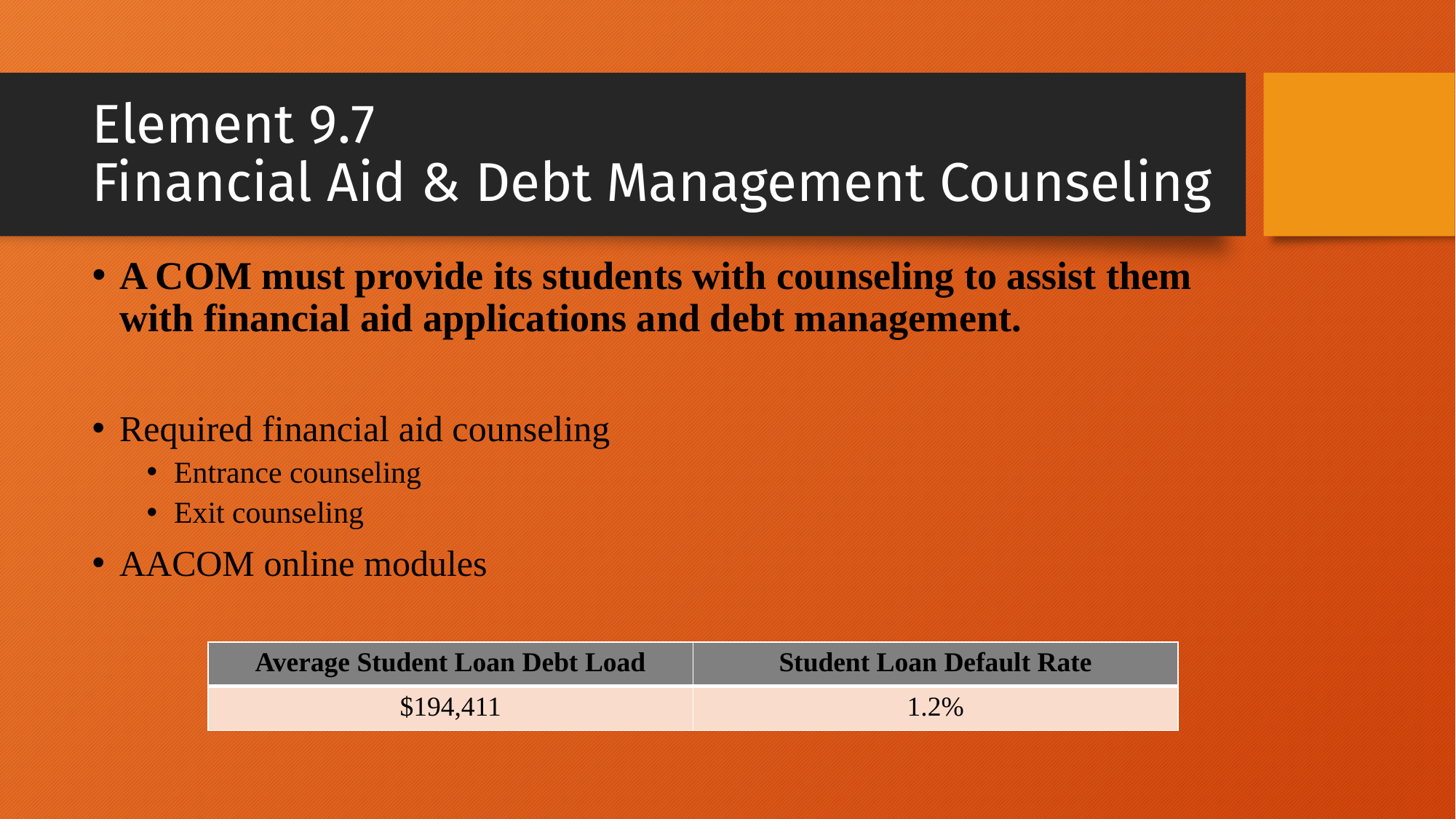

# Element 9.7 Financial Aid & Debt Management Counseling
A COM must provide its students with counseling to assist them with financial aid applications and debt management.

Required financial aid counseling
Entrance counseling
Exit counseling
AACOM online modules

| Average Student Loan Debt Load | Student Loan Default Rate |
| --- | --- |
| $194,411 | 1.2% |